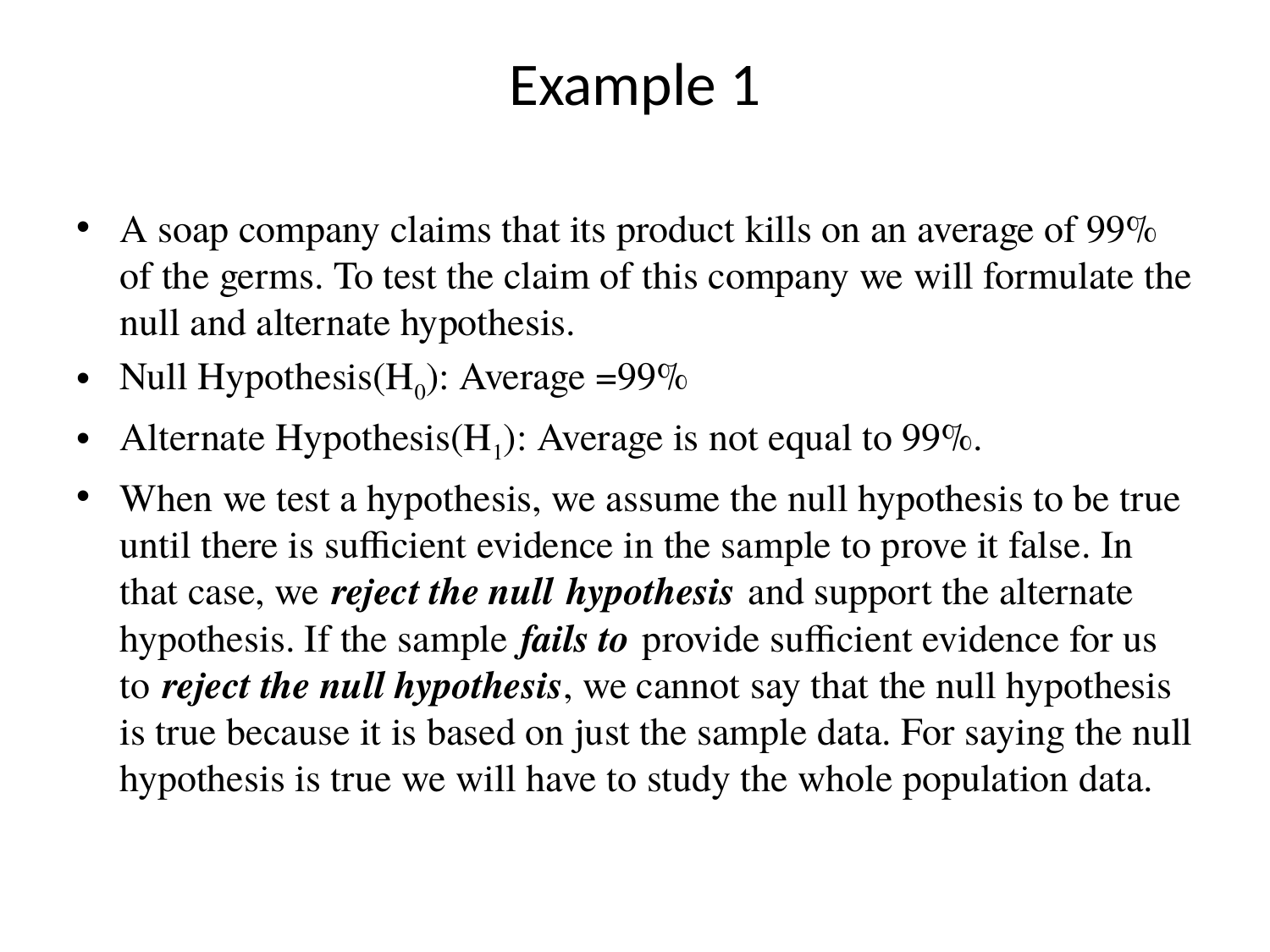

# Example 1
A soap company claims that its product kills on an average of 99% of the germs. To test the claim of this company we will formulate the null and alternate hypothesis.
Null Hypothesis(H0): Average =99%
Alternate Hypothesis(H1): Average is not equal to 99%.
When we test a hypothesis, we assume the null hypothesis to be true until there is sufficient evidence in the sample to prove it false. In that case, we reject the null hypothesis and support the alternate hypothesis. If the sample fails to provide sufficient evidence for us to reject the null hypothesis, we cannot say that the null hypothesis is true because it is based on just the sample data. For saying the null hypothesis is true we will have to study the whole population data.